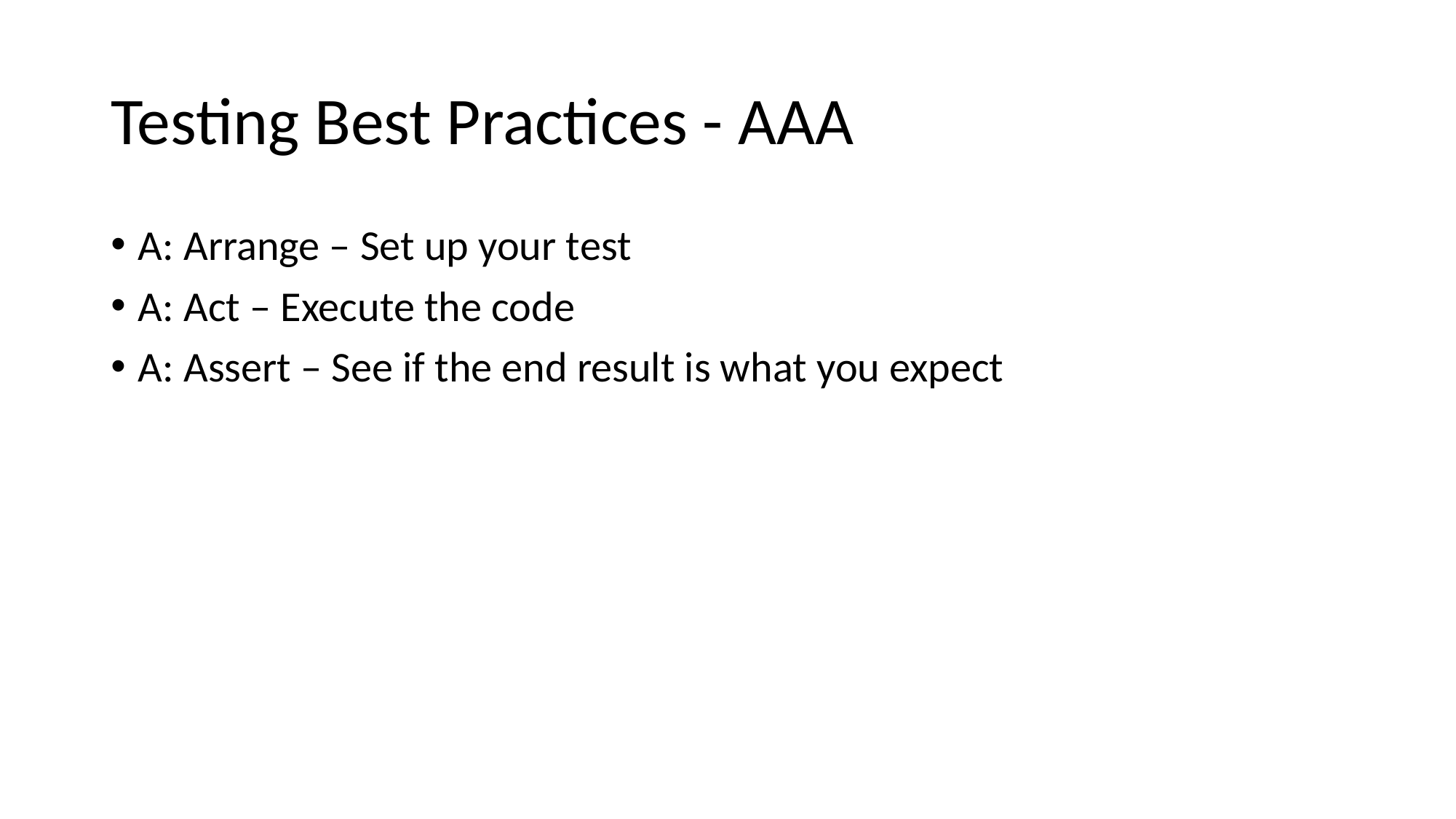

# Testing Best Practices - AAA
A: Arrange – Set up your test
A: Act – Execute the code
A: Assert – See if the end result is what you expect